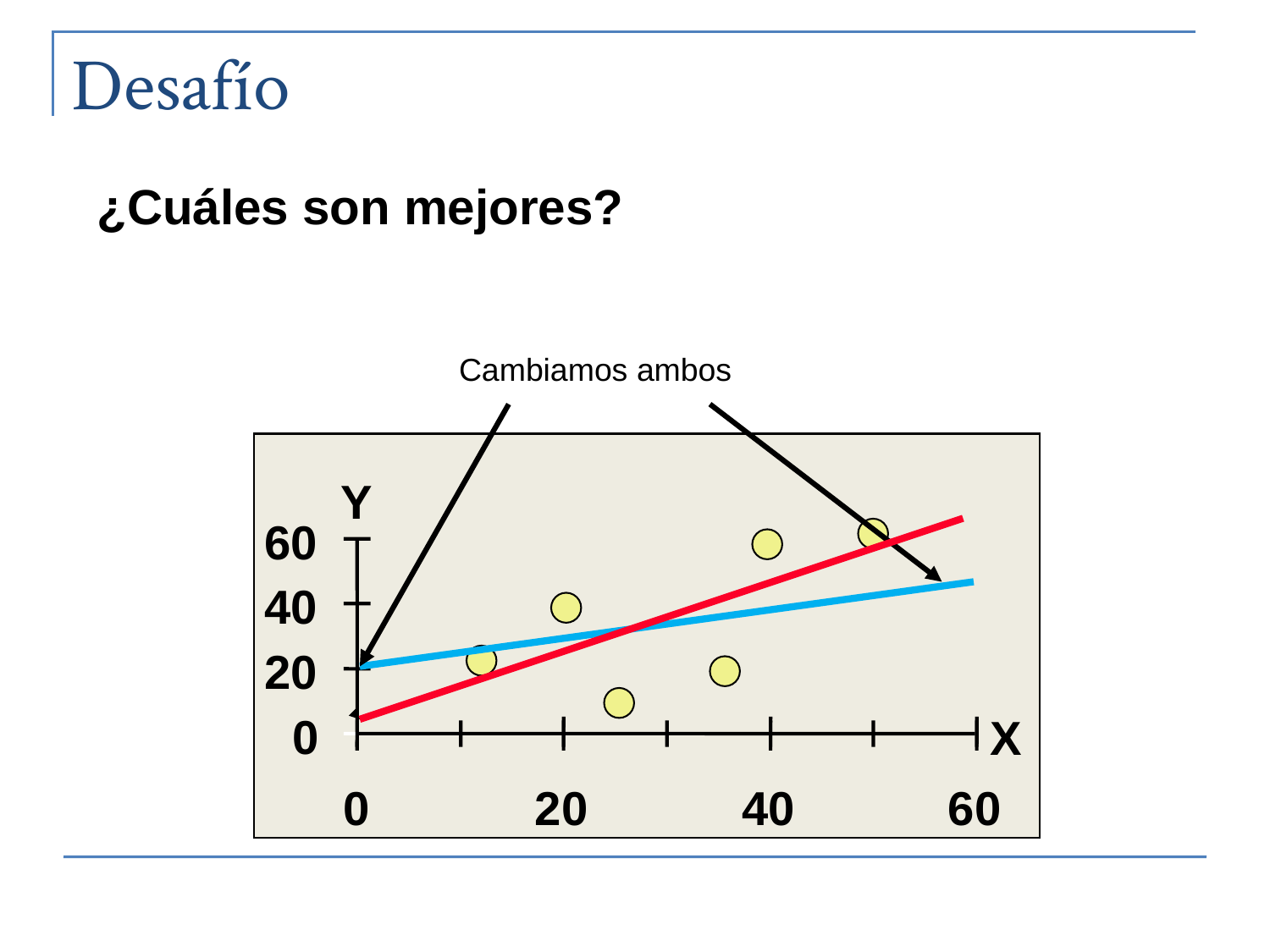

# Desafío
¿Cuáles son mejores?
Cambiamos ambos

Y
60

40

20

0
X

0
20
40
60